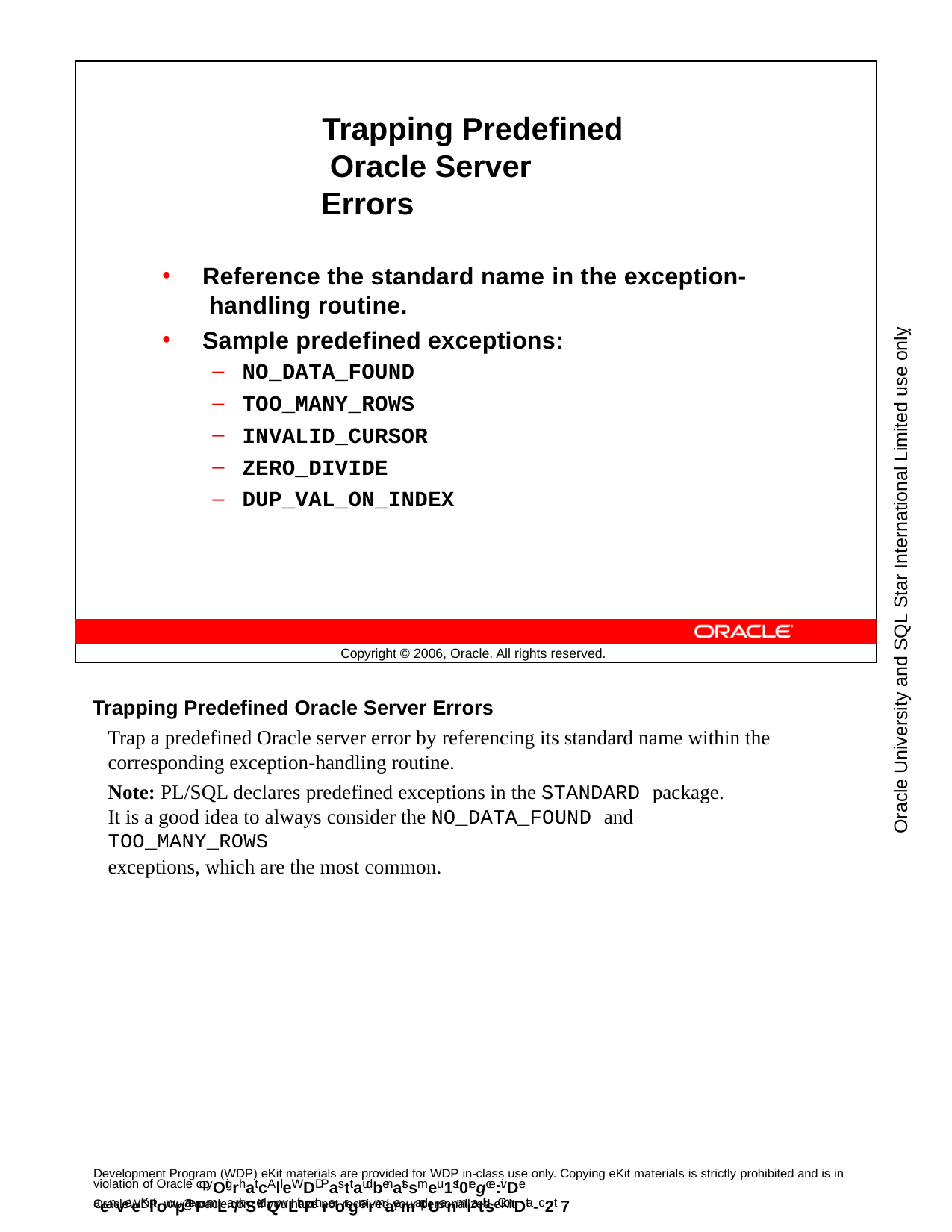

Trapping Predefined  Oracle Server Errors

Reference the standard name in the exception-  handling routine.
Sample predefined exceptions:
NO_DATA_FOUND
TOO_MANY_ROWS
INVALID_CURSOR
ZERO_DIVIDE
DUP_VAL_ON_INDEX
Oracle University and SQL Star International Limited use onlyฺ
Copyright © 2006, Oracle. All rights reserved.
Trapping Predefined Oracle Server Errors
Trap a predefined Oracle server error by referencing its standard name within the  corresponding exception-handling routine.
Note: PL/SQL declares predefined exceptions in the STANDARD package.
It is a good idea to always consider the NO_DATA_FOUND and TOO_MANY_ROWS
exceptions, which are the most common.
Development Program (WDP) eKit materials are provided for WDP in-class use only. Copying eKit materials is strictly prohibited and is in
violation of Oracle copyOrigrhat.cAllleWDDPasttaudbenatssmeu1st0regce:ivDe aenveeKlitowpatePrmLa/rkSedQwLithPthreoir gnarmaemandUenmiatils. ConDta-c2t 7
OracleWDP_ww@oracle.com if you have not received your personalized eKit.